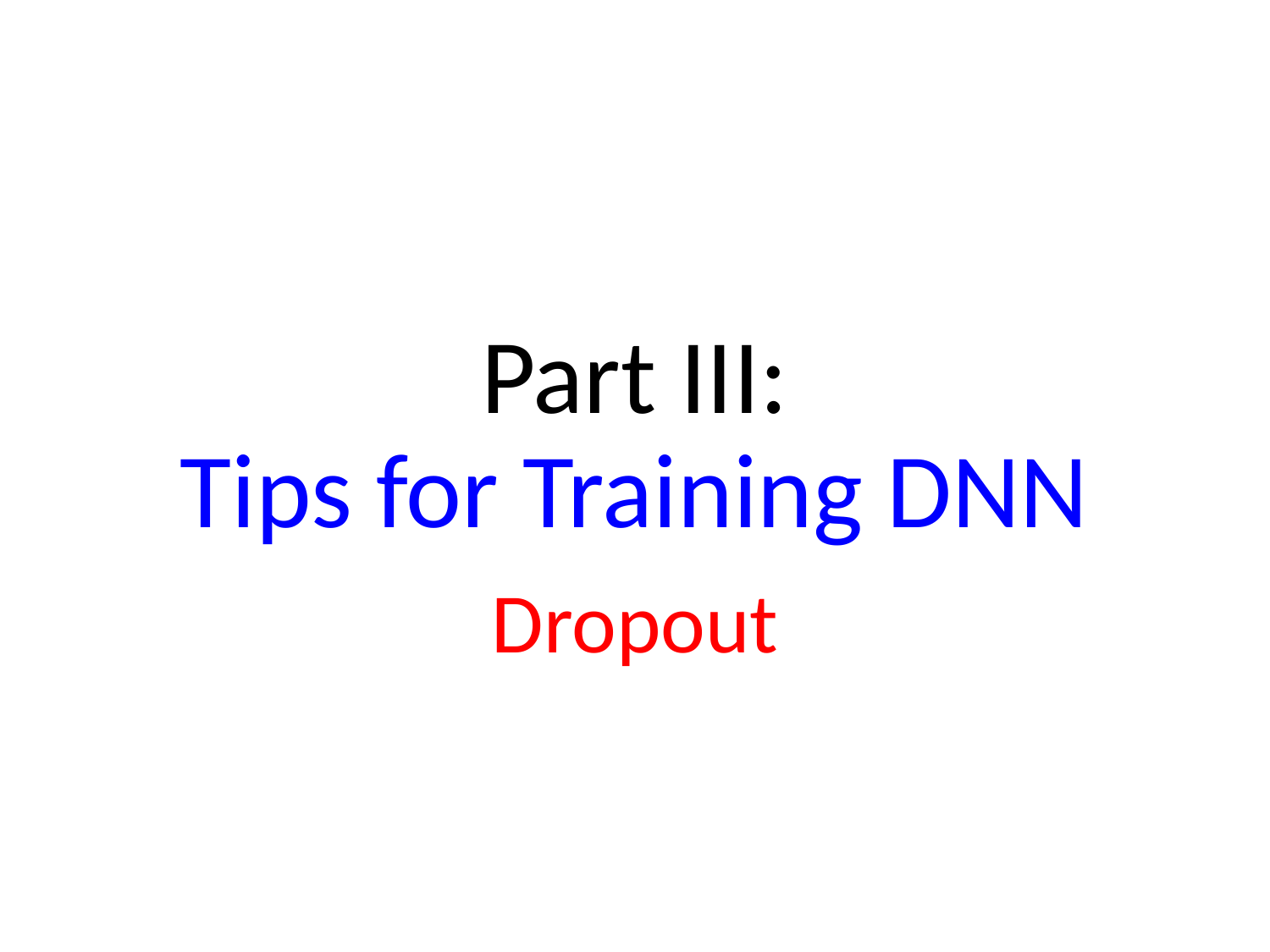

# Part III: Tips for Training DNN
Dropout